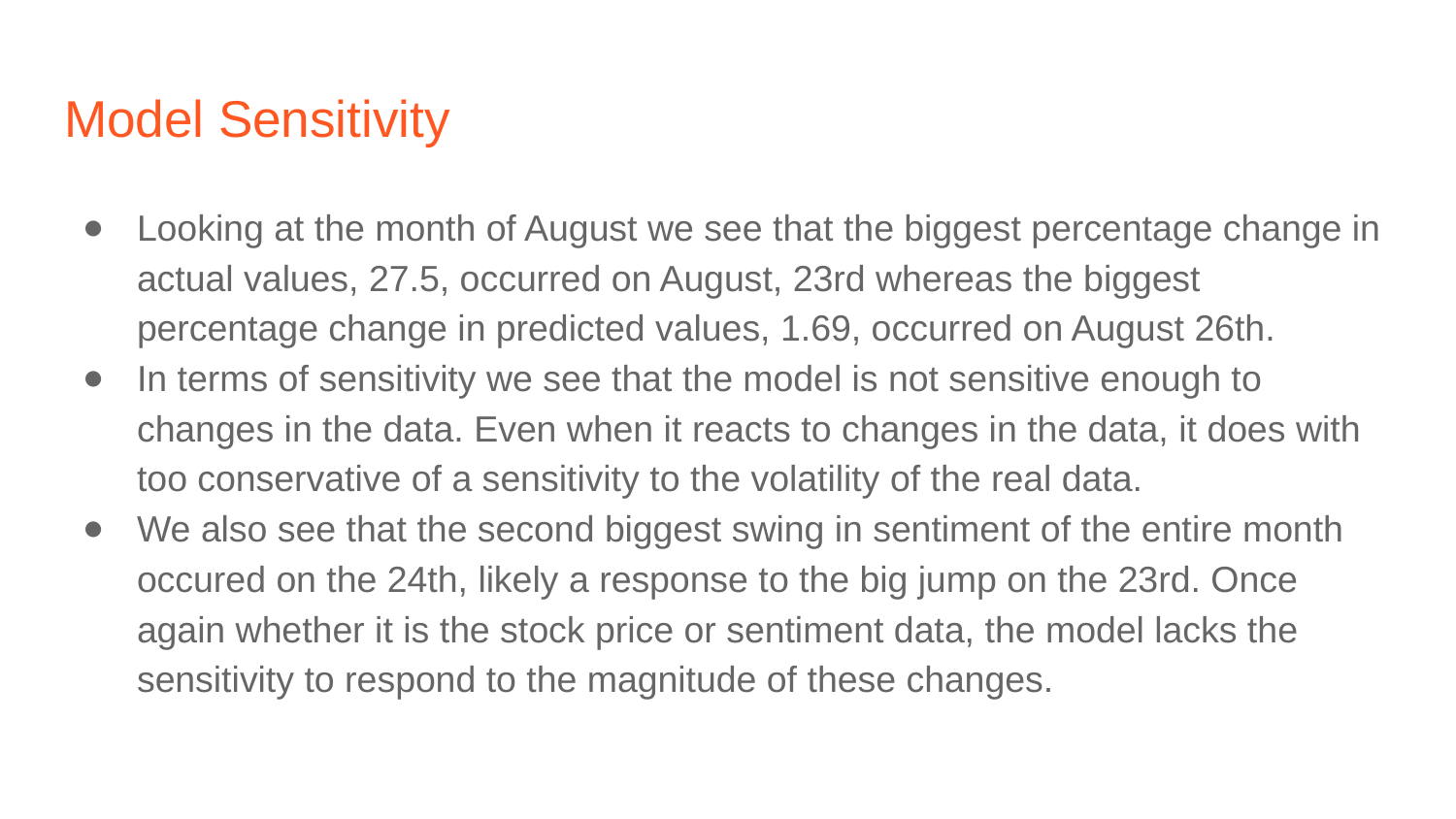

# Model Sensitivity
Looking at the month of August we see that the biggest percentage change in actual values, 27.5, occurred on August, 23rd whereas the biggest percentage change in predicted values, 1.69, occurred on August 26th.
In terms of sensitivity we see that the model is not sensitive enough to changes in the data. Even when it reacts to changes in the data, it does with too conservative of a sensitivity to the volatility of the real data.
We also see that the second biggest swing in sentiment of the entire month occured on the 24th, likely a response to the big jump on the 23rd. Once again whether it is the stock price or sentiment data, the model lacks the sensitivity to respond to the magnitude of these changes.